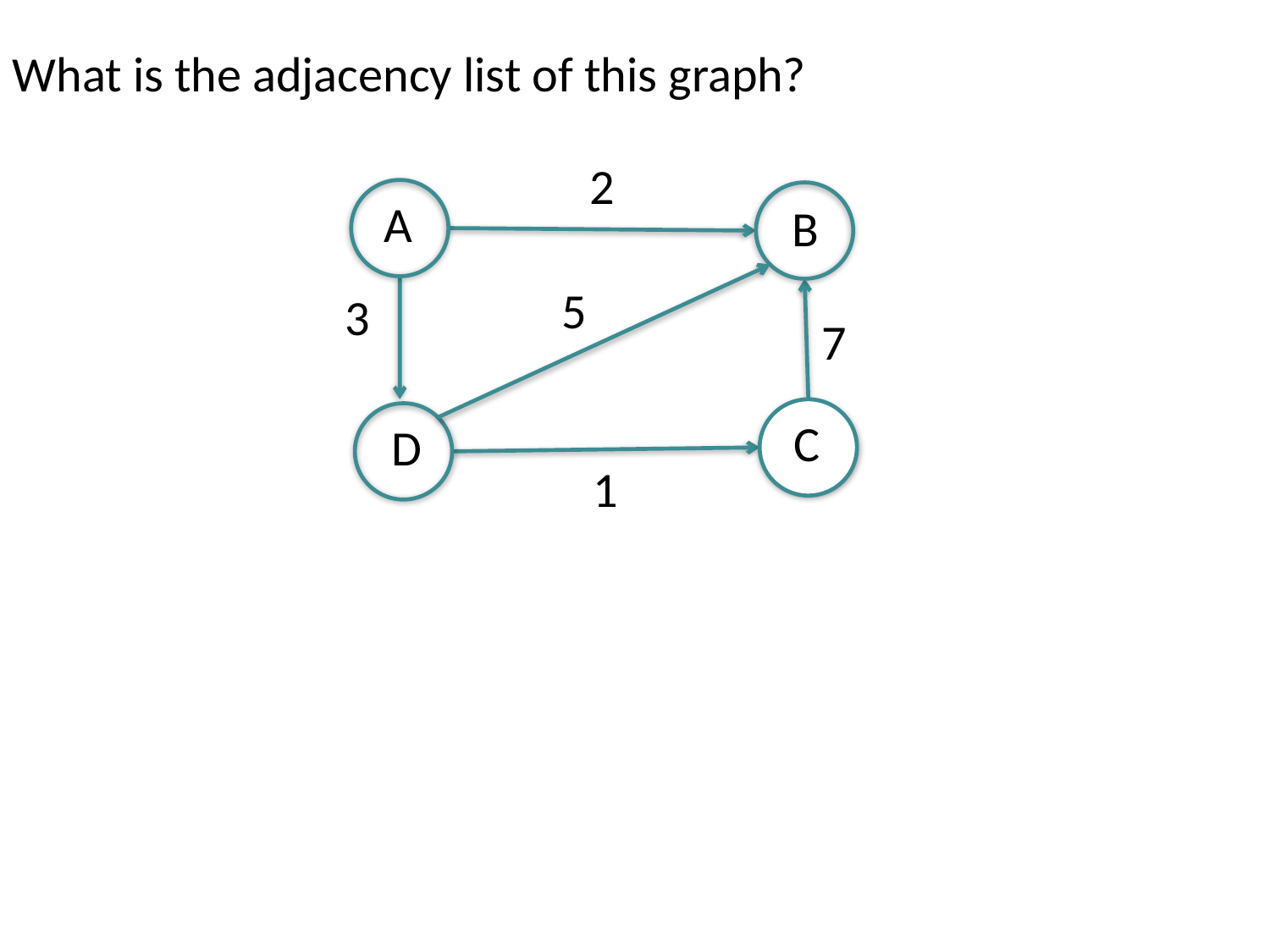

What is the adjacency list of this graph?
2

A

B
5
3
7

C

D
1